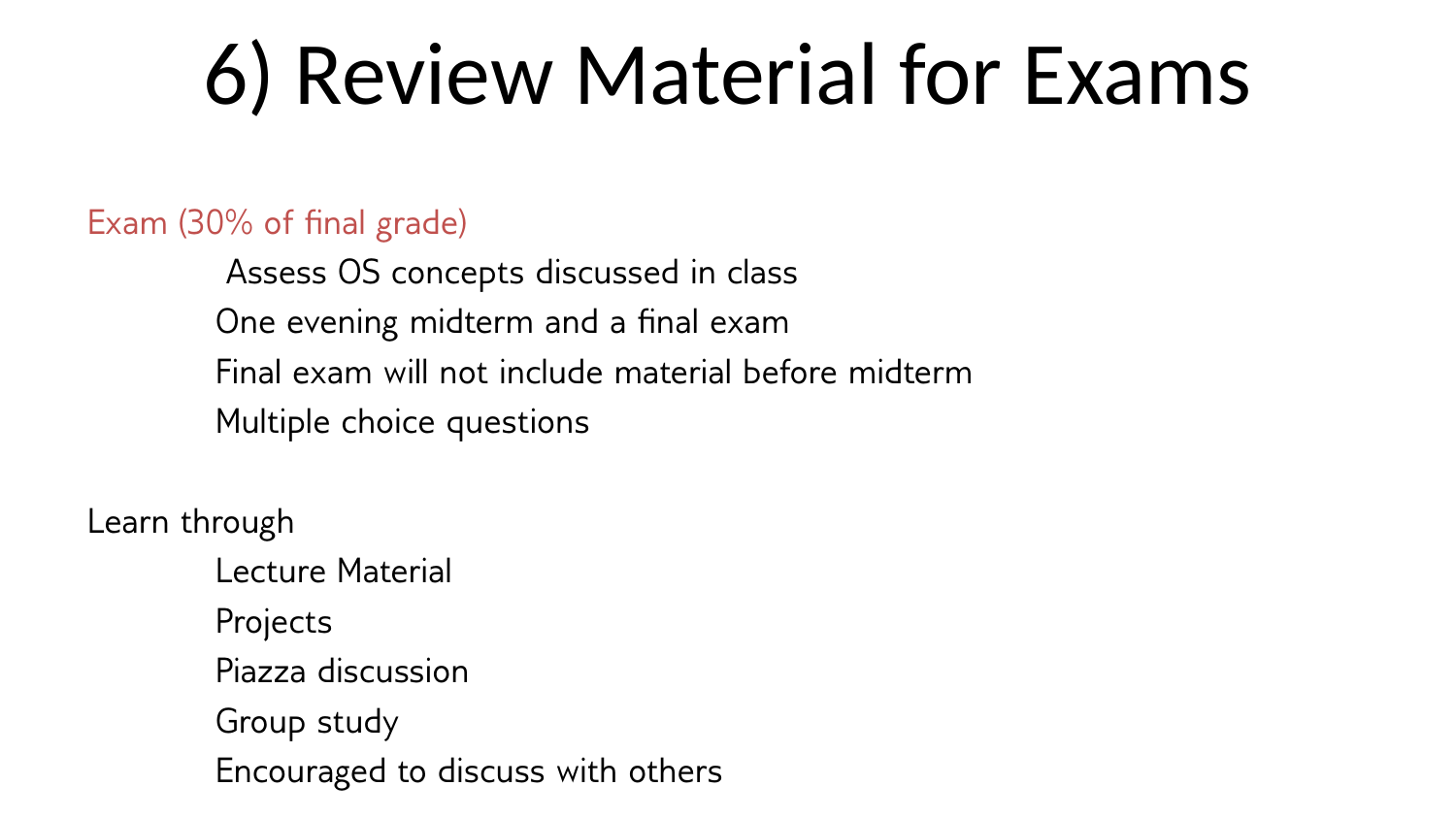

# 6) Review Material for Exams
Exam (30% of final grade)
 	 Assess OS concepts discussed in class
	One evening midterm and a final exam
	Final exam will not include material before midterm
	Multiple choice questions

Learn through
	Lecture Material
	Projects
	Piazza discussion
	Group study
	Encouraged to discuss with others